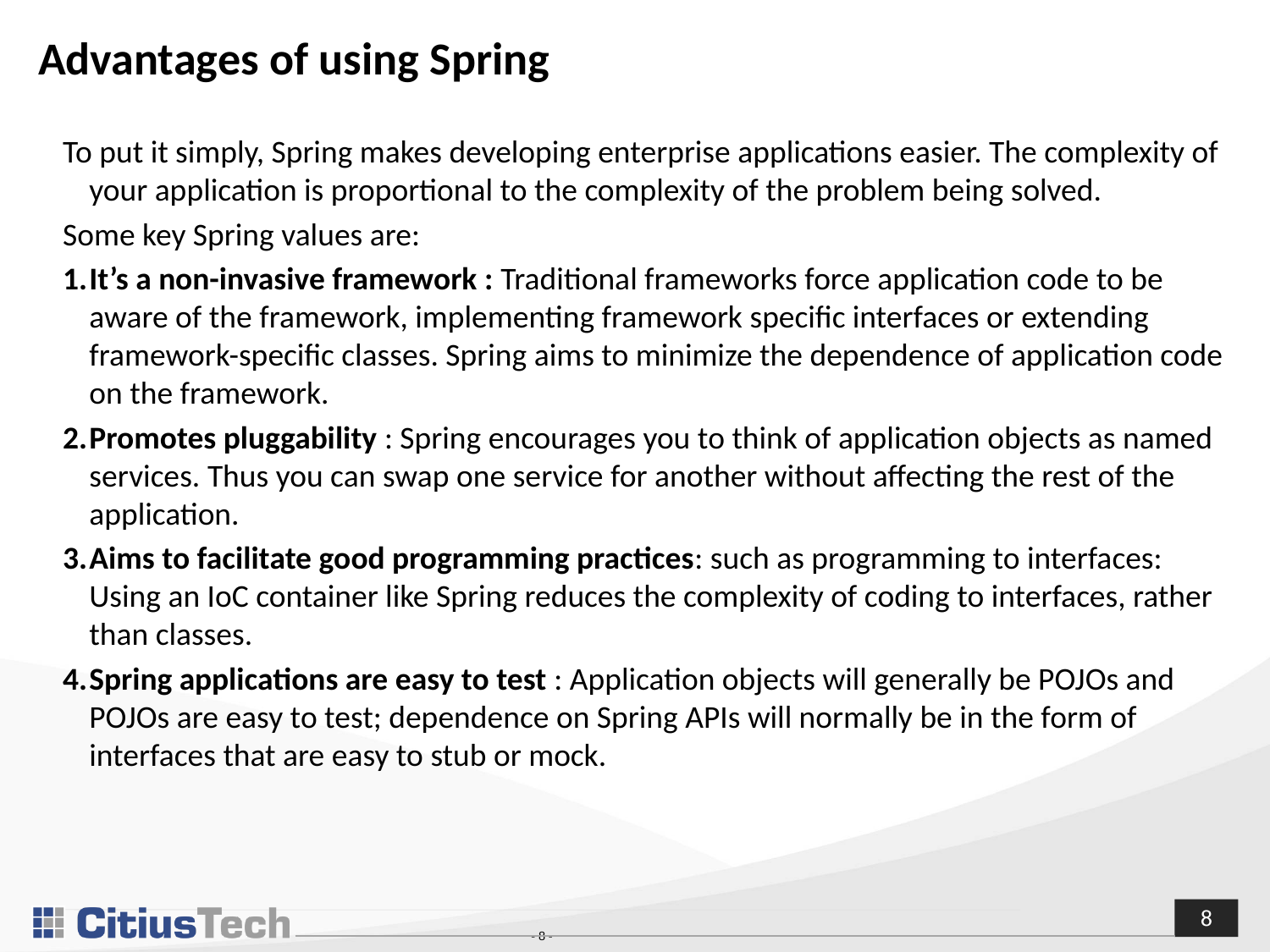

# Advantages of using Spring
To put it simply, Spring makes developing enterprise applications easier. The complexity of your application is proportional to the complexity of the problem being solved.
Some key Spring values are:
It’s a non-invasive framework : Traditional frameworks force application code to be aware of the framework, implementing framework specific interfaces or extending framework-specific classes. Spring aims to minimize the dependence of application code on the framework.
Promotes pluggability : Spring encourages you to think of application objects as named services. Thus you can swap one service for another without affecting the rest of the application.
Aims to facilitate good programming practices: such as programming to interfaces: Using an IoC container like Spring reduces the complexity of coding to interfaces, rather than classes.
Spring applications are easy to test : Application objects will generally be POJOs and POJOs are easy to test; dependence on Spring APIs will normally be in the form of interfaces that are easy to stub or mock.